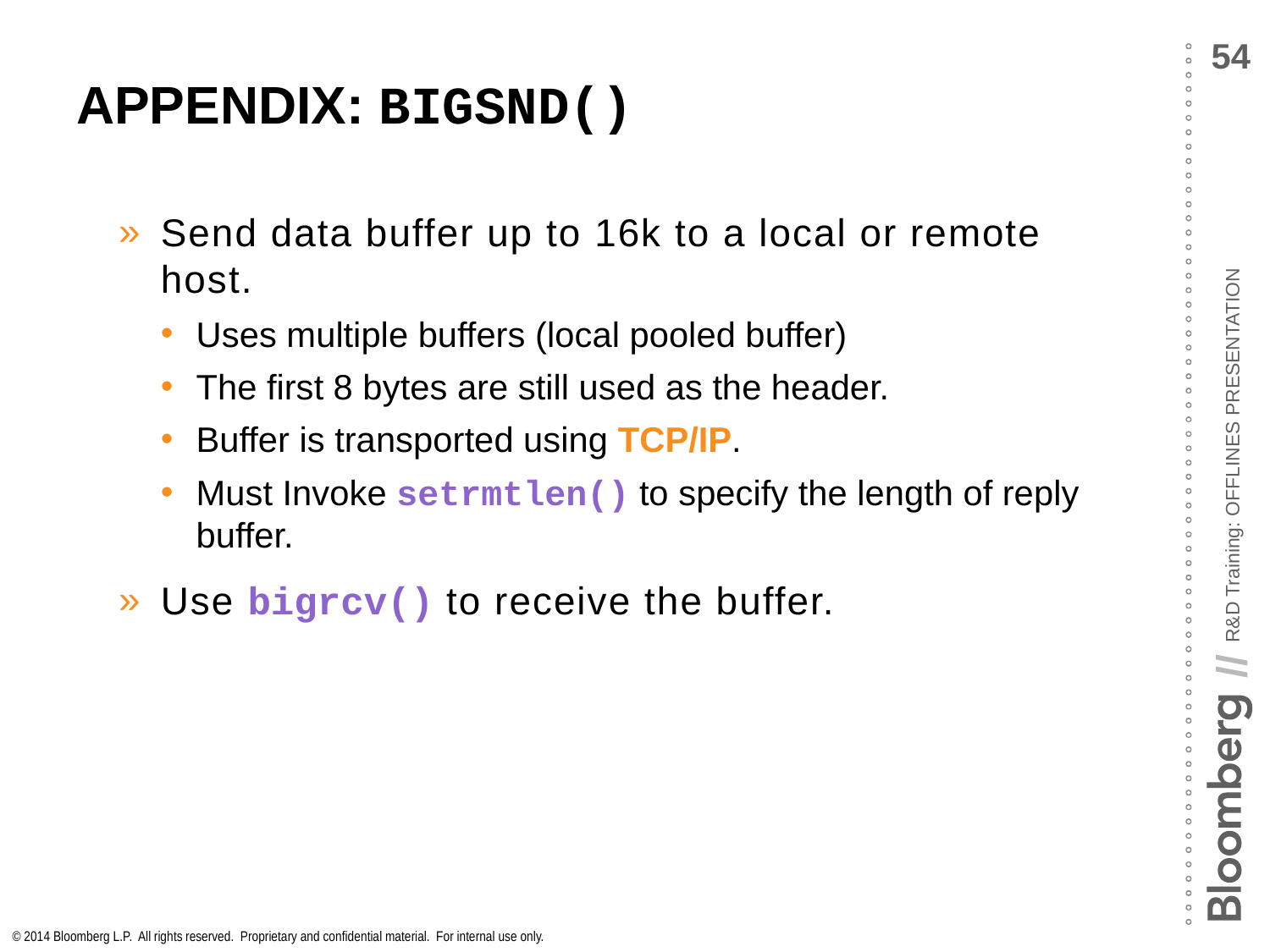

# Appendix: bigsnd()
Send data buffer up to 16k to a local or remote host.
Uses multiple buffers (local pooled buffer)
The first 8 bytes are still used as the header.
Buffer is transported using TCP/IP.
Must Invoke setrmtlen() to specify the length of reply buffer.
Use bigrcv() to receive the buffer.